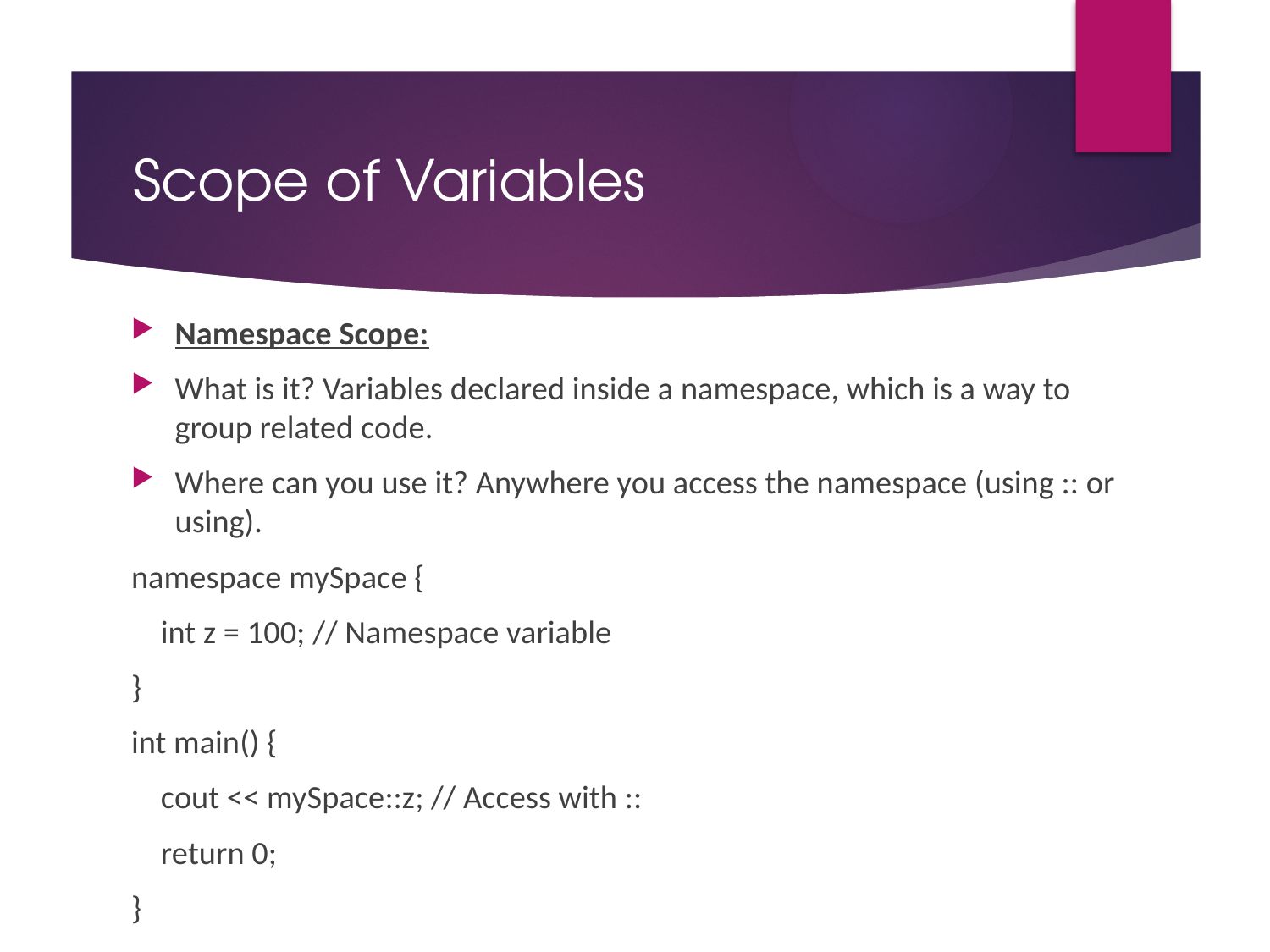

# Scope of Variables

Namespace Scope:
What is it? Variables declared inside a namespace, which is a way to group related code.
Where can you use it? Anywhere you access the namespace (using :: or using).
namespace mySpace {
    int z = 100; // Namespace variable
}
int main() {
    cout << mySpace::z; // Access with ::
    return 0;
}